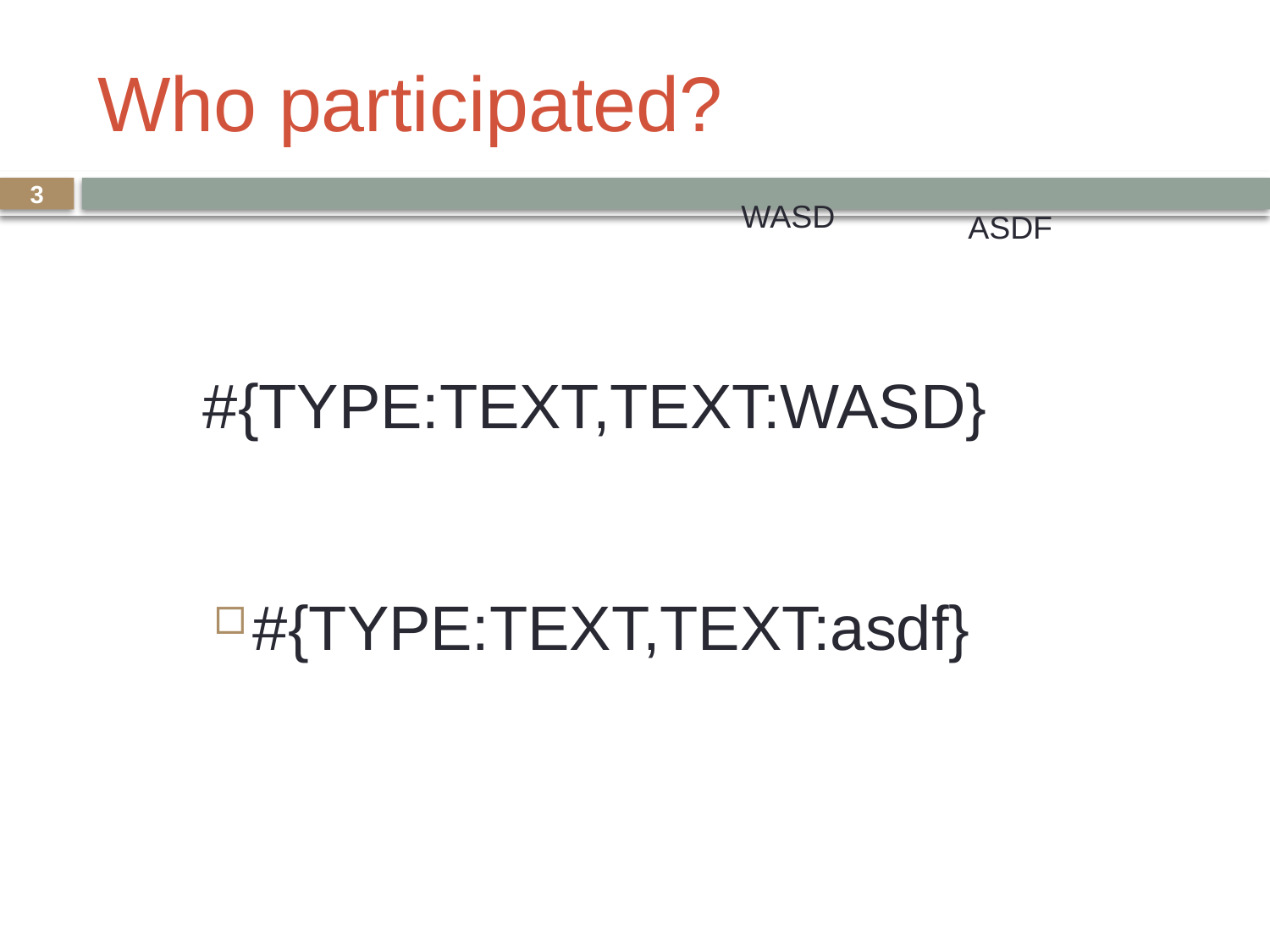

# Who participated?
3
WASD
ASDF
#{TYPE:TEXT,TEXT:WASD}
#{TYPE:TEXT,TEXT:asdf}